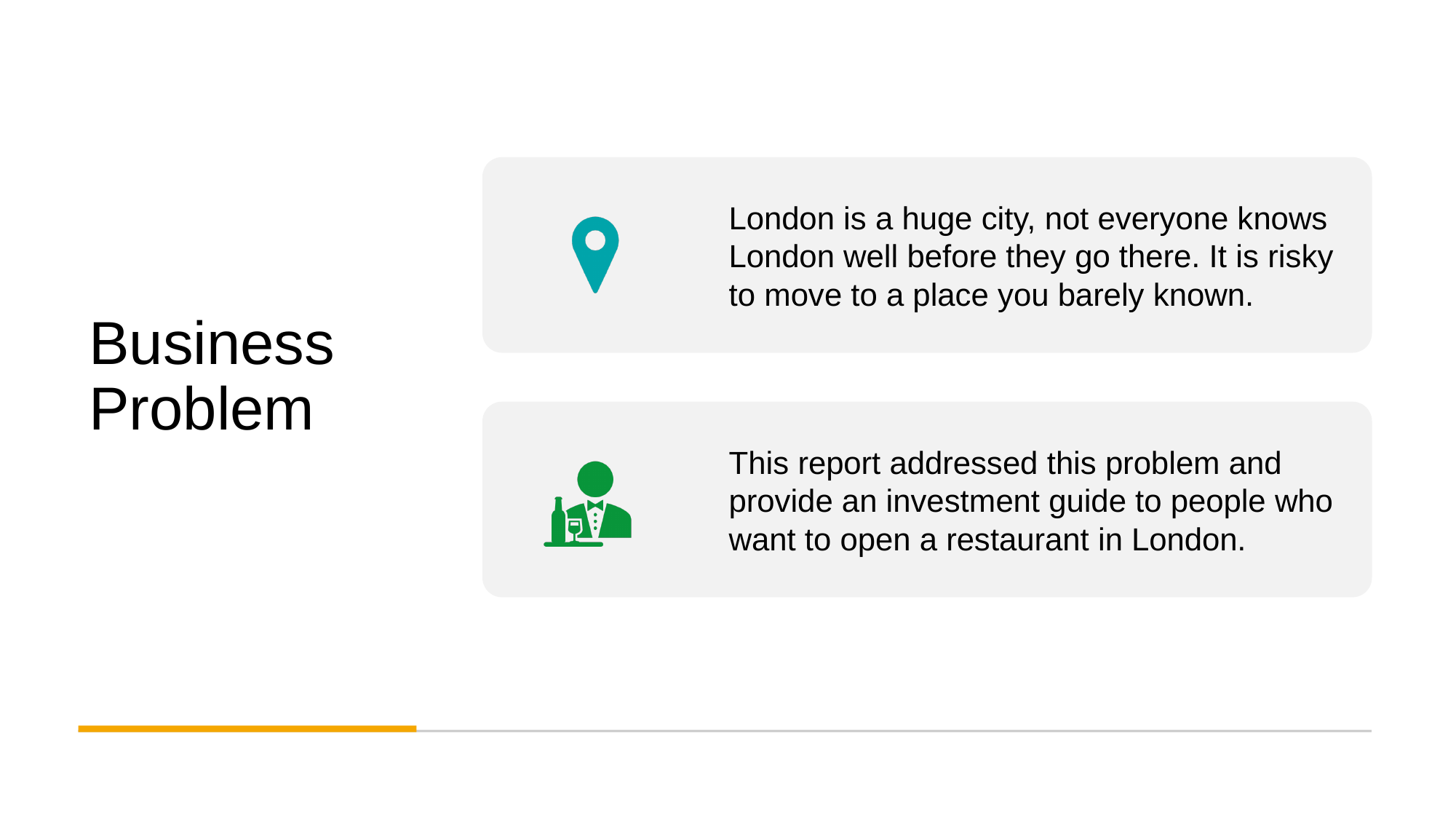

# Business Problem
London is a huge city, not everyone knows London well before they go there. It is risky to move to a place you barely known.
This report addressed this problem and provide an investment guide to people who want to open a restaurant in London.